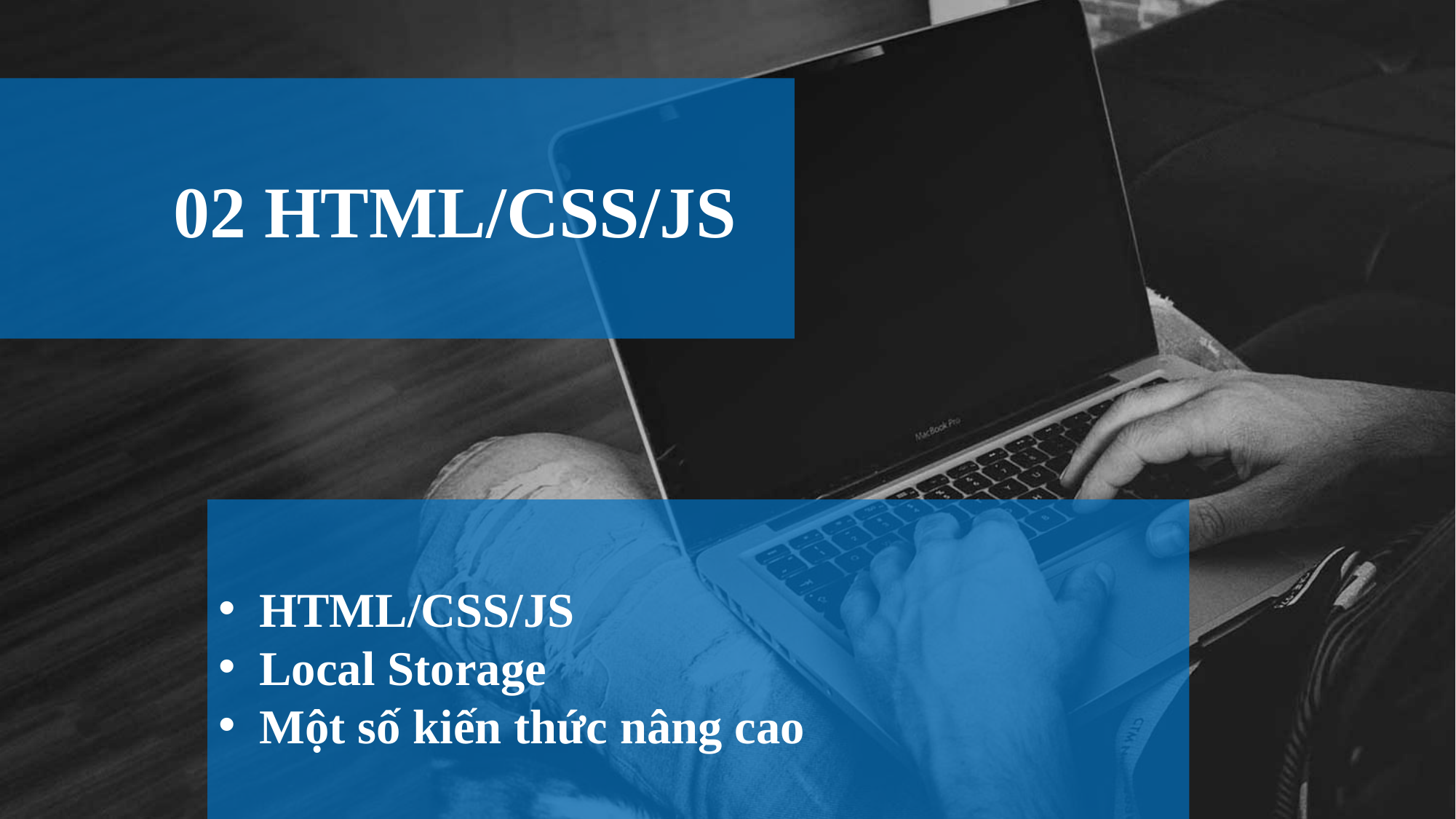

02 HTML/CSS/JS

HTML/CSS/JS
Local Storage
Một số kiến thức nâng cao